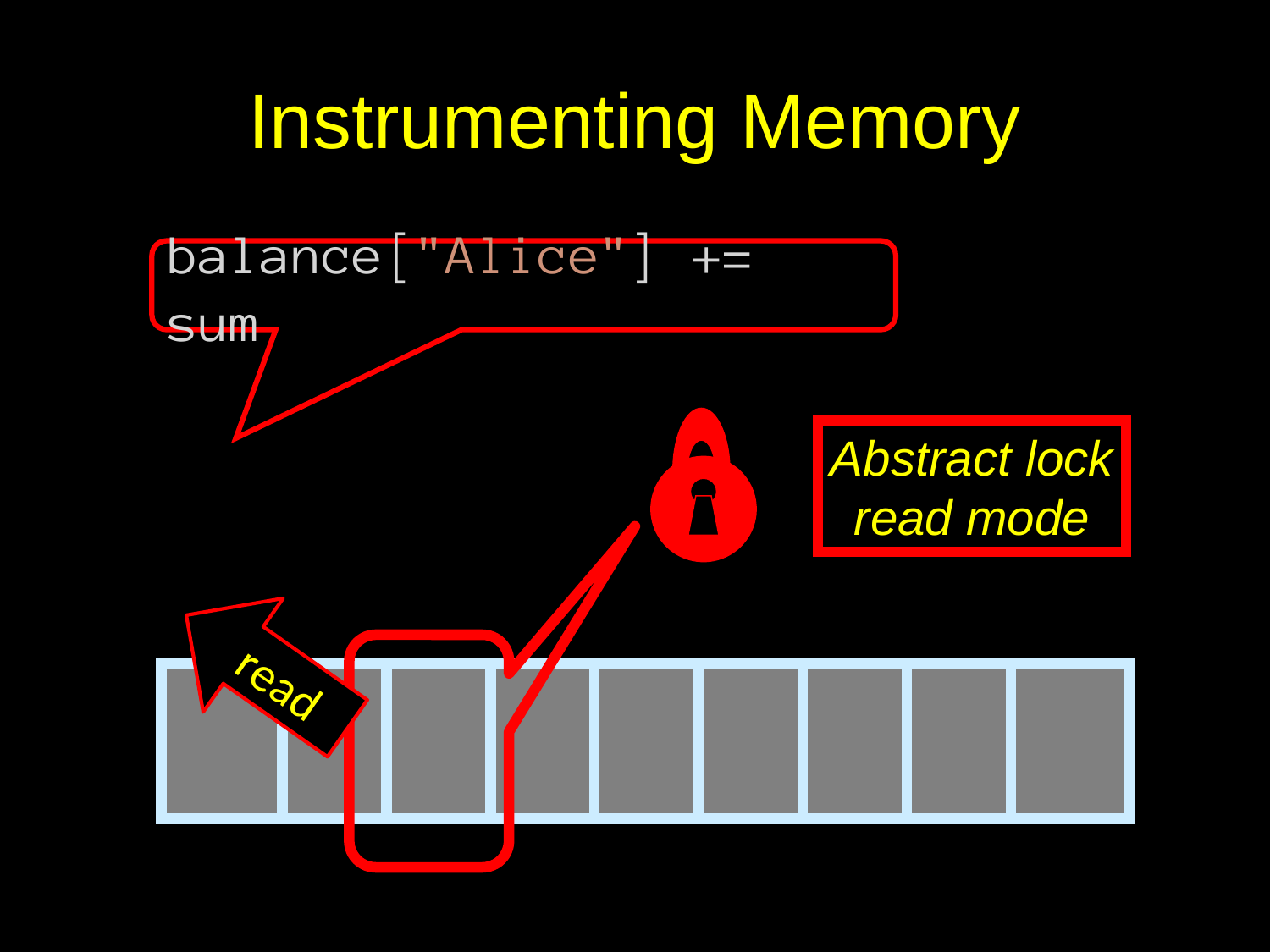

# Instrumenting Memory
balance["Alice"] += sum

Abstract lock
read mode

read